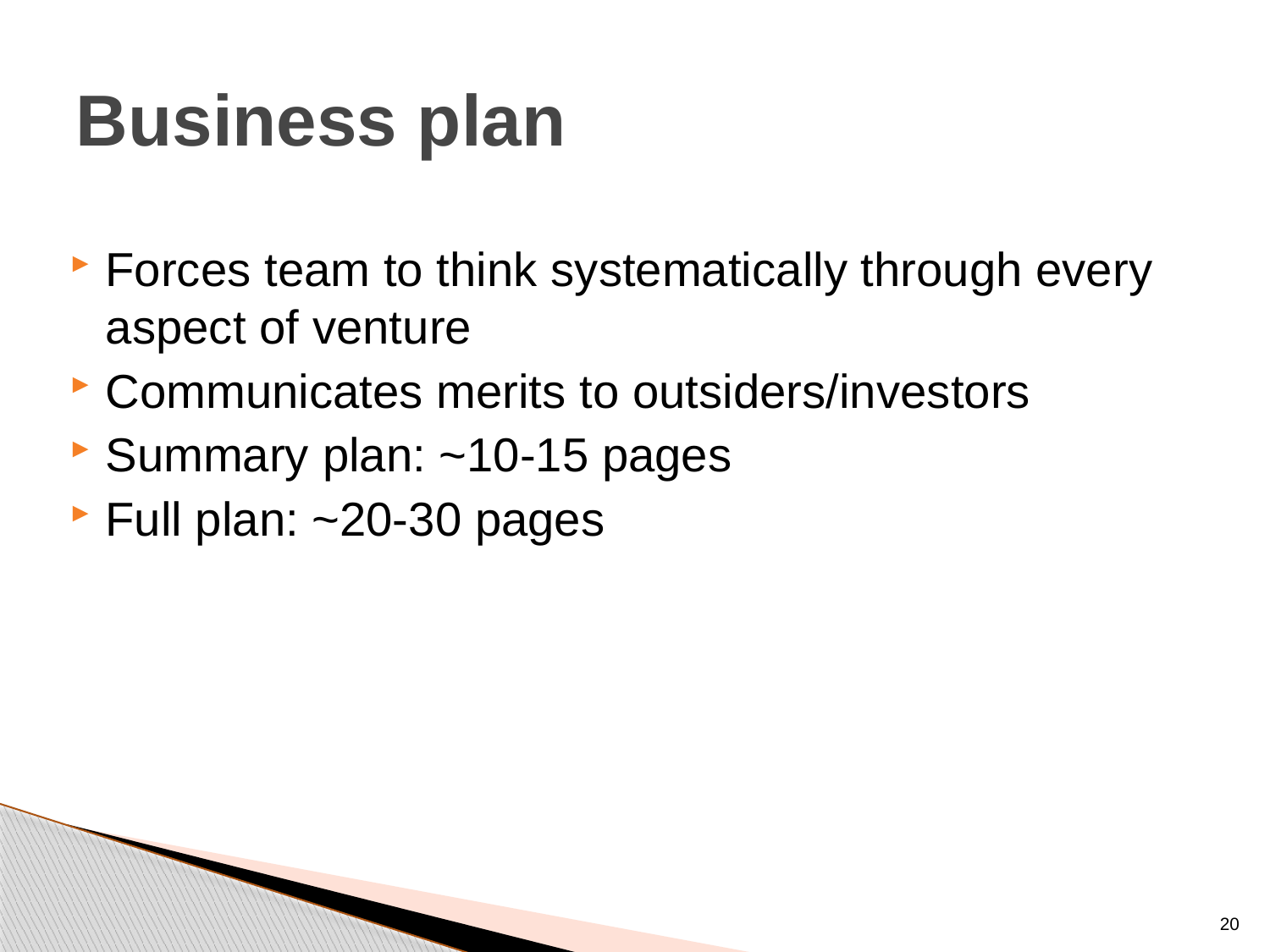

# Business plan
Forces team to think systematically through every aspect of venture
Communicates merits to outsiders/investors
Summary plan: ~10-15 pages
Full plan: ~20-30 pages
20